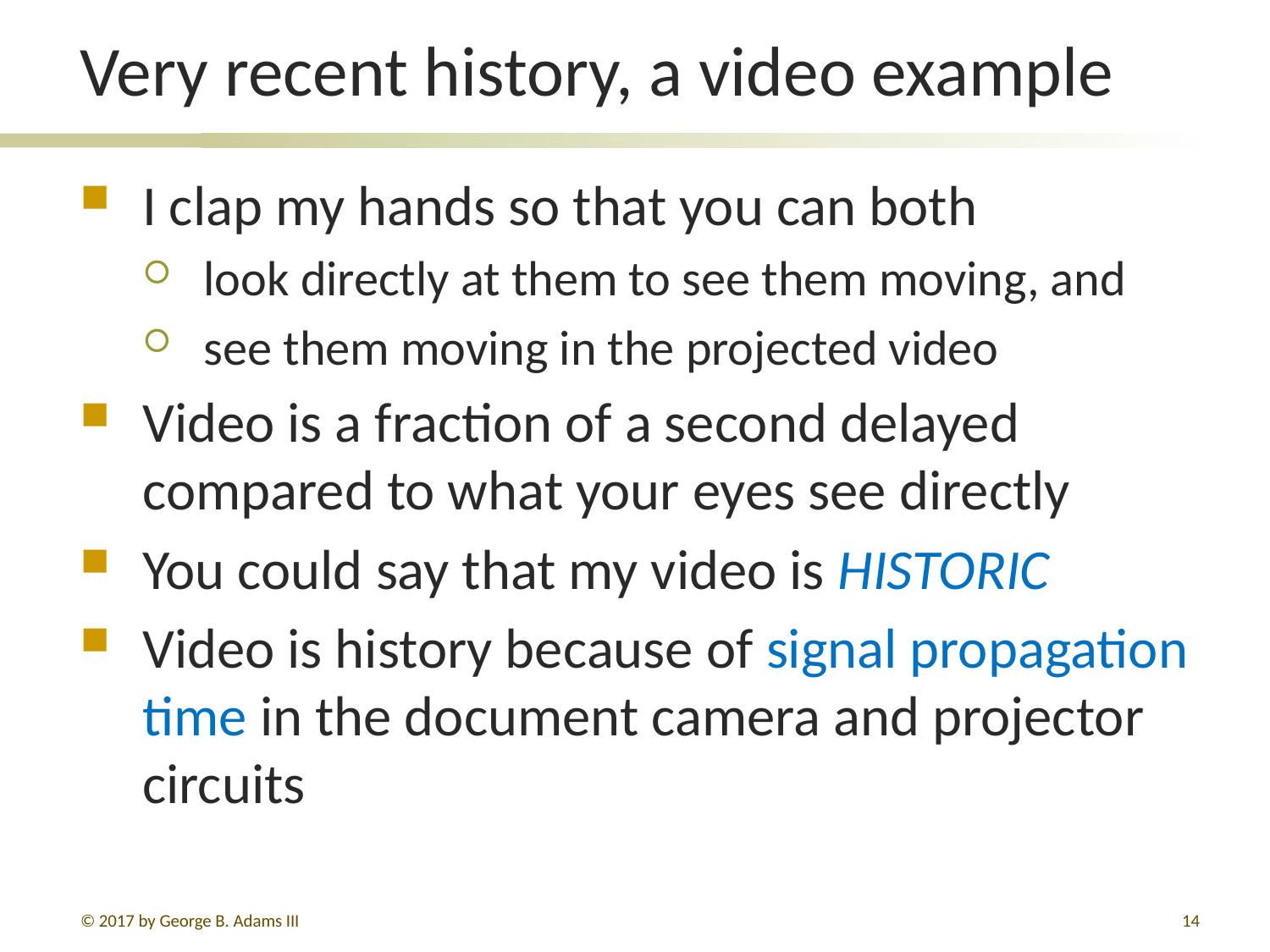

# Very recent history, a video example
I clap my hands so that you can both
look directly at them to see them moving, and
see them moving in the projected video
Video is a fraction of a second delayed compared to what your eyes see directly
You could say that my video is HISTORIC
Video is history because of signal propagation time in the document camera and projector circuits

© 2017 by George B. Adams III
14